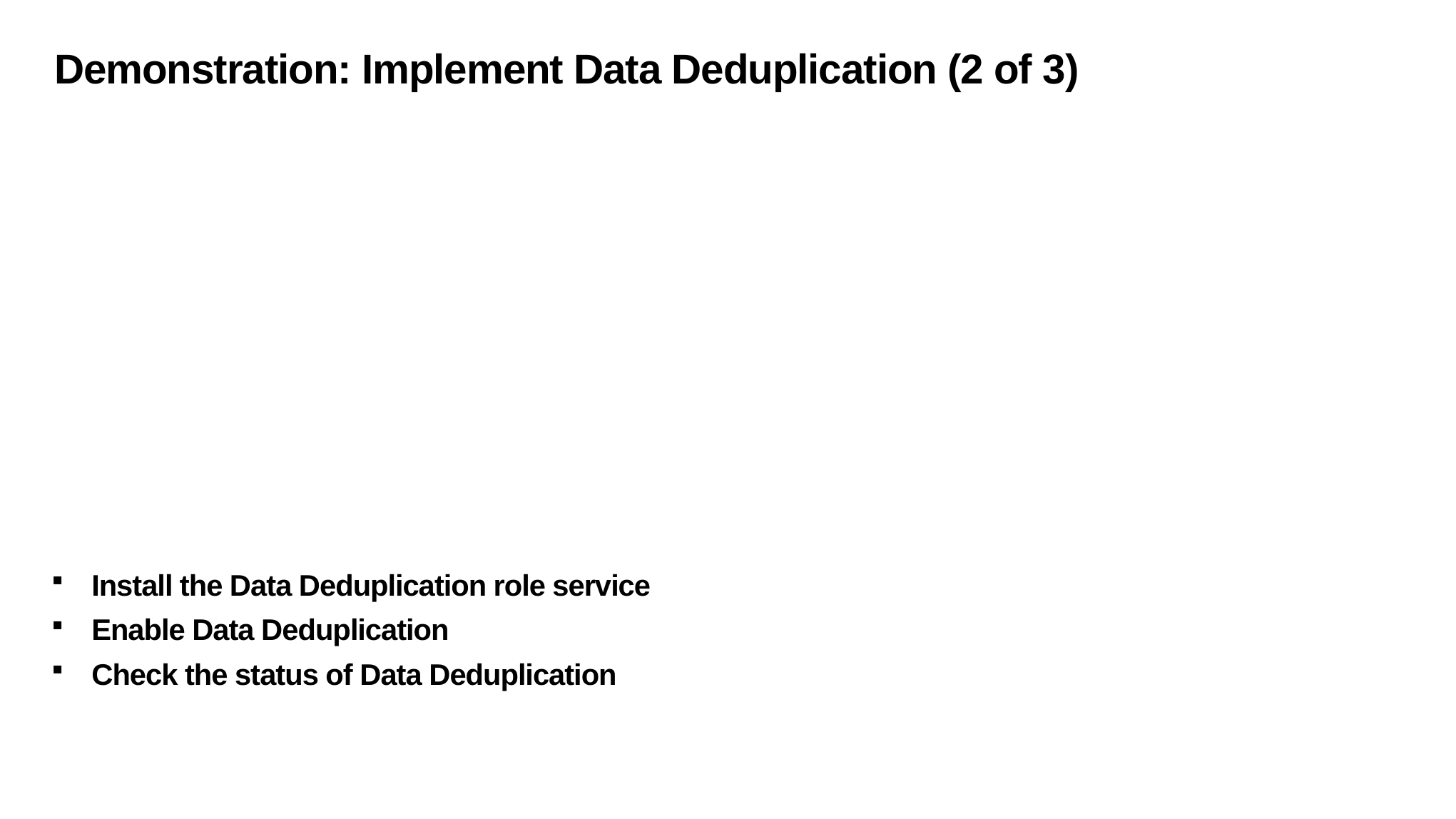

# Demonstration: Implement Data Deduplication (2 of 3)

Install the Data Deduplication role service
Enable Data Deduplication
Check the status of Data Deduplication